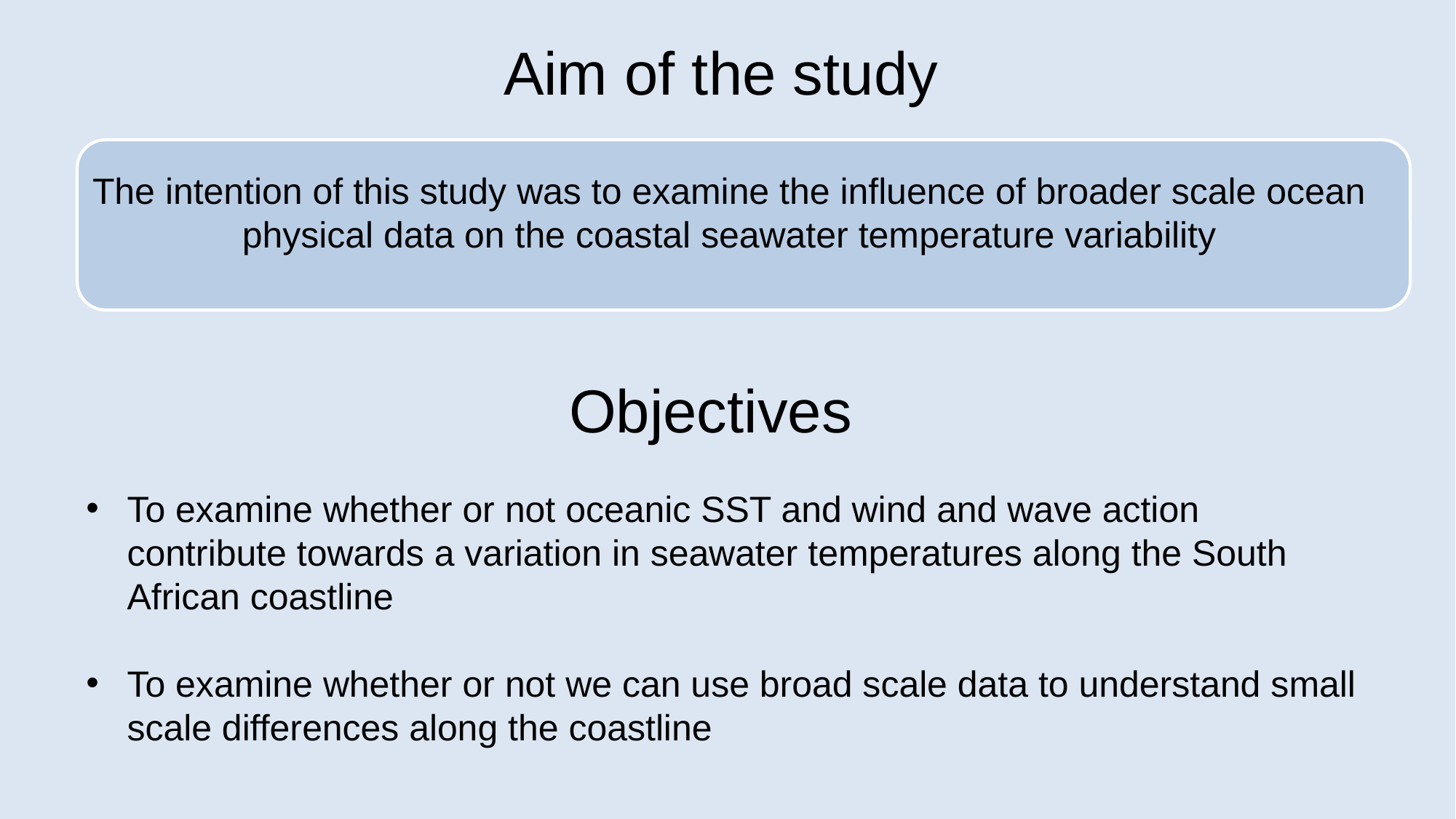

Aim of the study

The intention of this study was to examine the influence of broader scale ocean physical data on the coastal seawater temperature variability
Objectives
To examine whether or not oceanic SST and wind and wave action contribute towards a variation in seawater temperatures along the South African coastline

To examine whether or not we can use broad scale data to understand small scale differences along the coastline